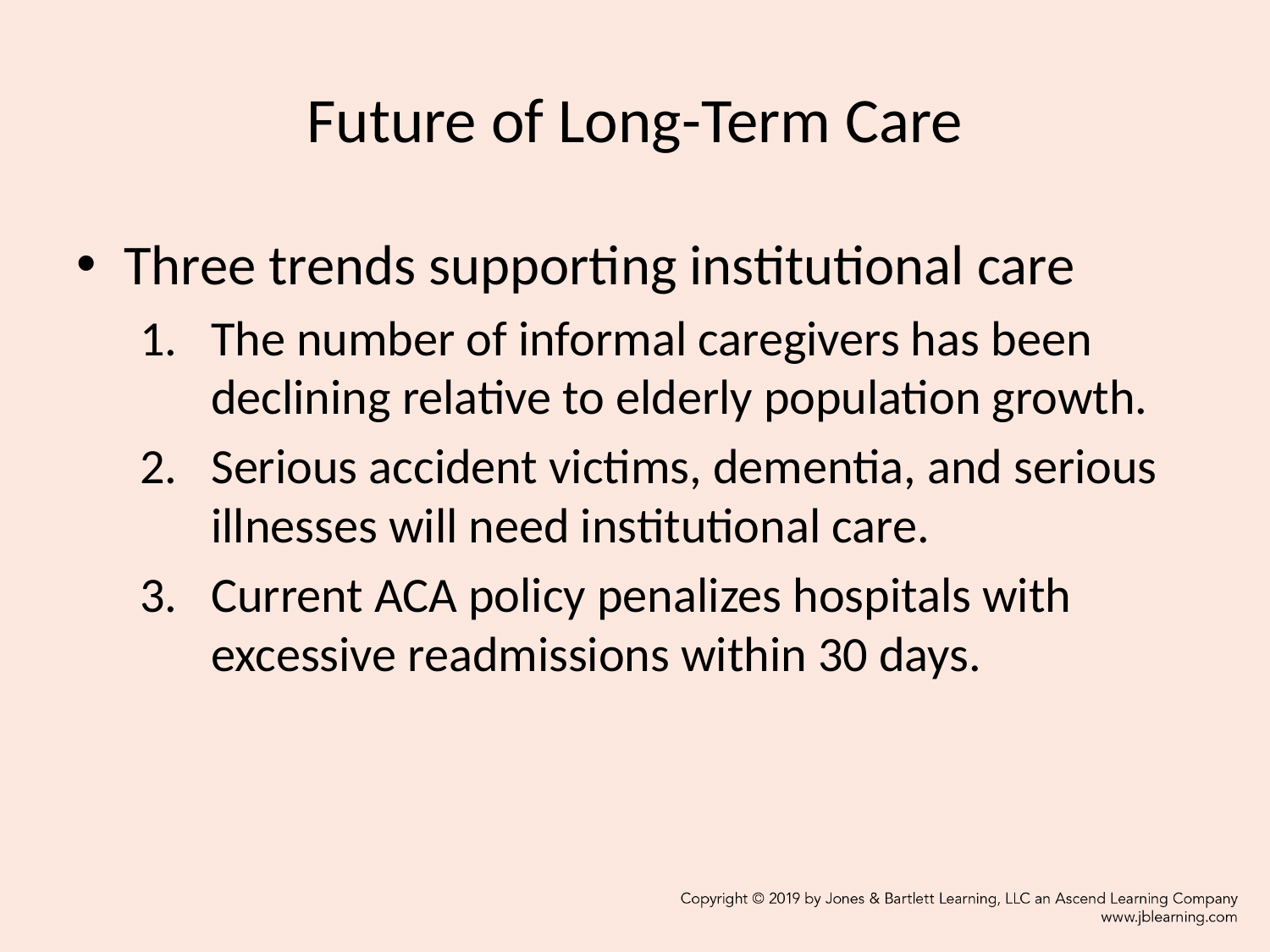

# Future of Long-Term Care
Three trends supporting institutional care
The number of informal caregivers has been declining relative to elderly population growth.
Serious accident victims, dementia, and serious illnesses will need institutional care.
Current ACA policy penalizes hospitals with excessive readmissions within 30 days.